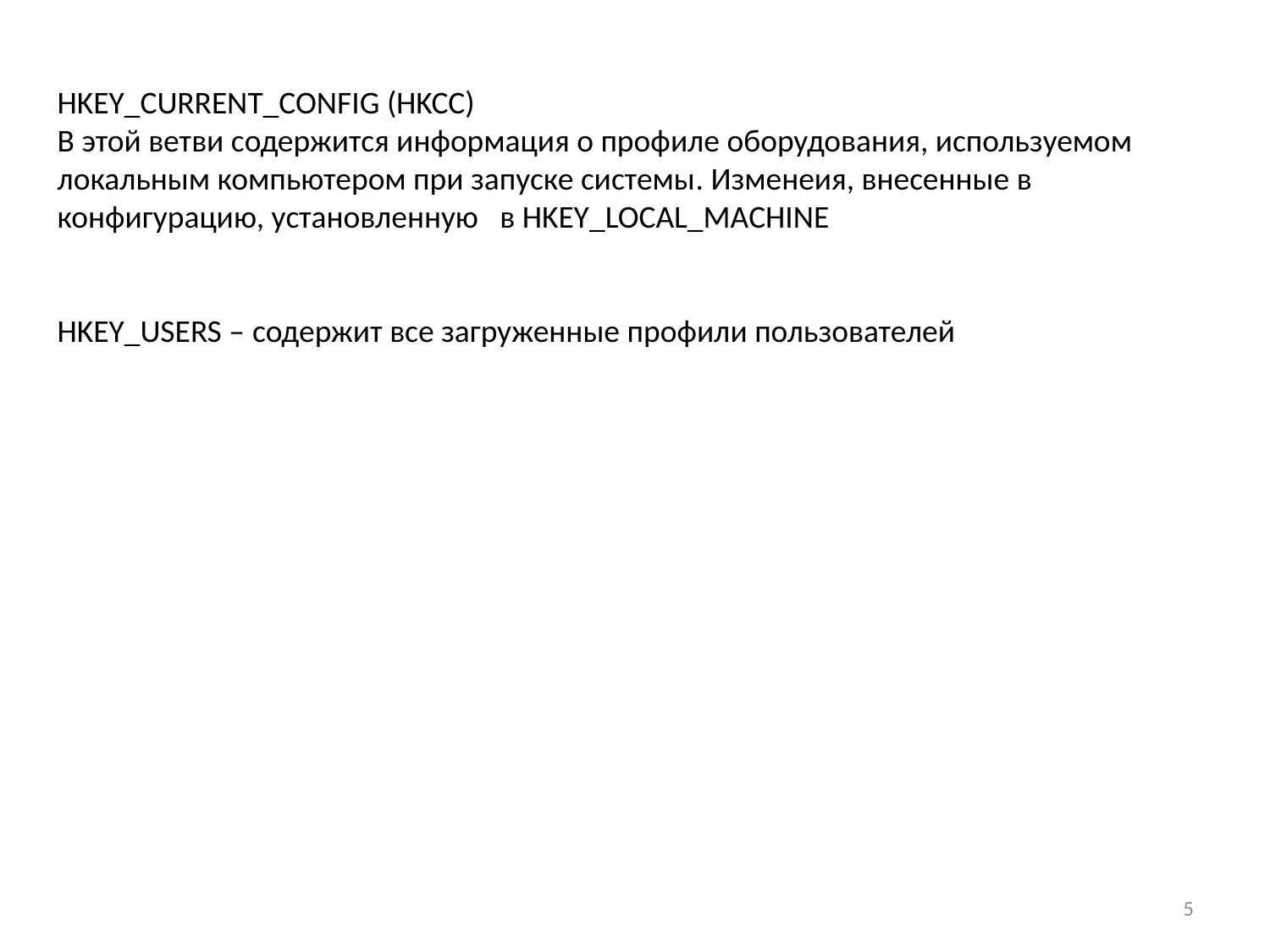

HKEY_CURRENT_CONFIG (HKCC)
В этой ветви содержится информация о профиле оборудования, используемом локальным компьютером при запуске системы. Изменеия, внесенные в конфигурацию, установленную   в HKEY_LOCAL_MACHINE

HKEY_USERS – содержит все загруженные профили пользователей
5